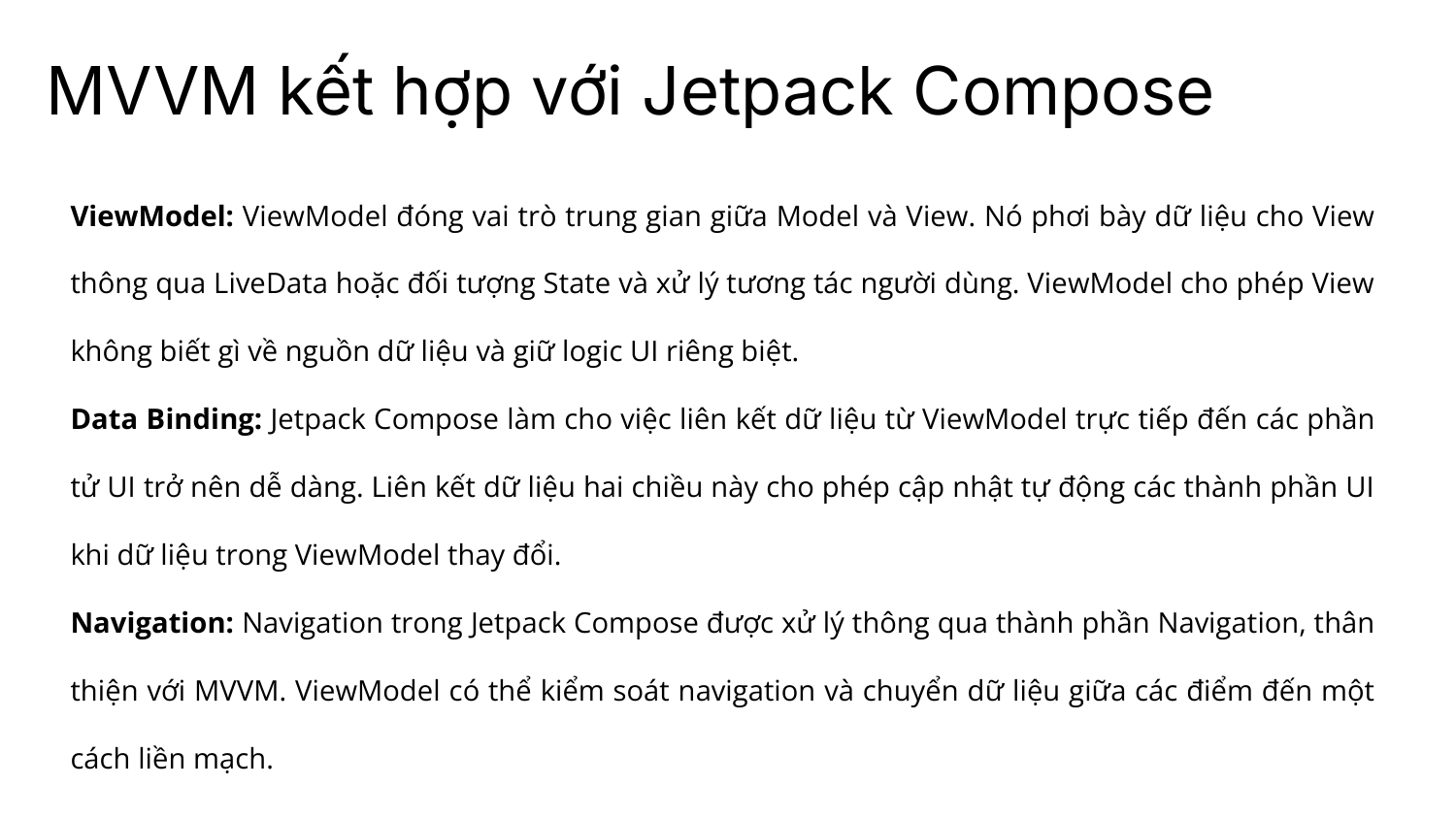

# MVVM kết hợp với Jetpack Compose
ViewModel: ViewModel đóng vai trò trung gian giữa Model và View. Nó phơi bày dữ liệu cho View thông qua LiveData hoặc đối tượng State và xử lý tương tác người dùng. ViewModel cho phép View không biết gì về nguồn dữ liệu và giữ logic UI riêng biệt.
Data Binding: Jetpack Compose làm cho việc liên kết dữ liệu từ ViewModel trực tiếp đến các phần tử UI trở nên dễ dàng. Liên kết dữ liệu hai chiều này cho phép cập nhật tự động các thành phần UI khi dữ liệu trong ViewModel thay đổi.
Navigation: Navigation trong Jetpack Compose được xử lý thông qua thành phần Navigation, thân thiện với MVVM. ViewModel có thể kiểm soát navigation và chuyển dữ liệu giữa các điểm đến một cách liền mạch.